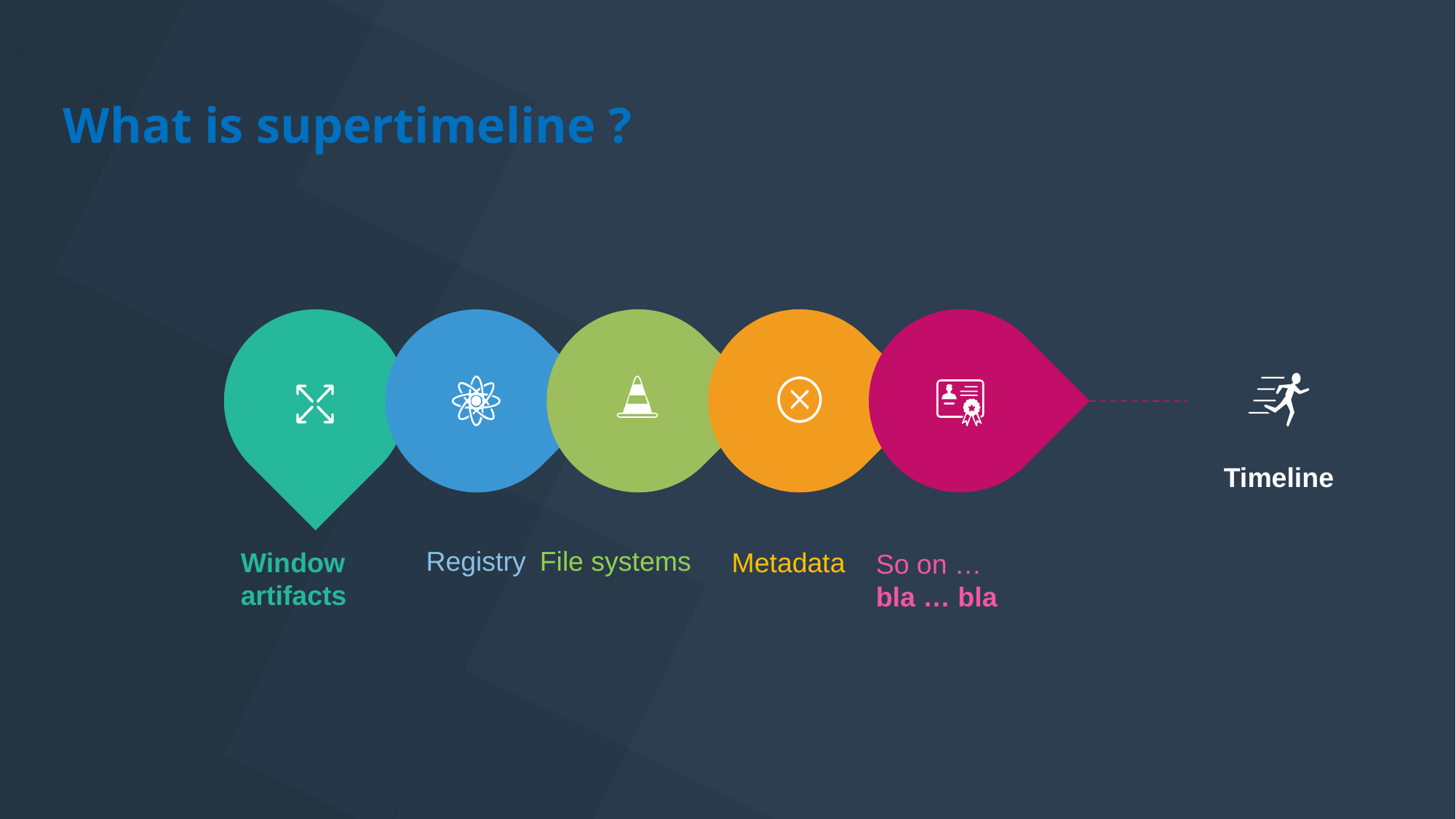

What is supertimeline ?

Timeline
Registry
File systems
Window
artifacts
Metadata
So on …
bla … bla